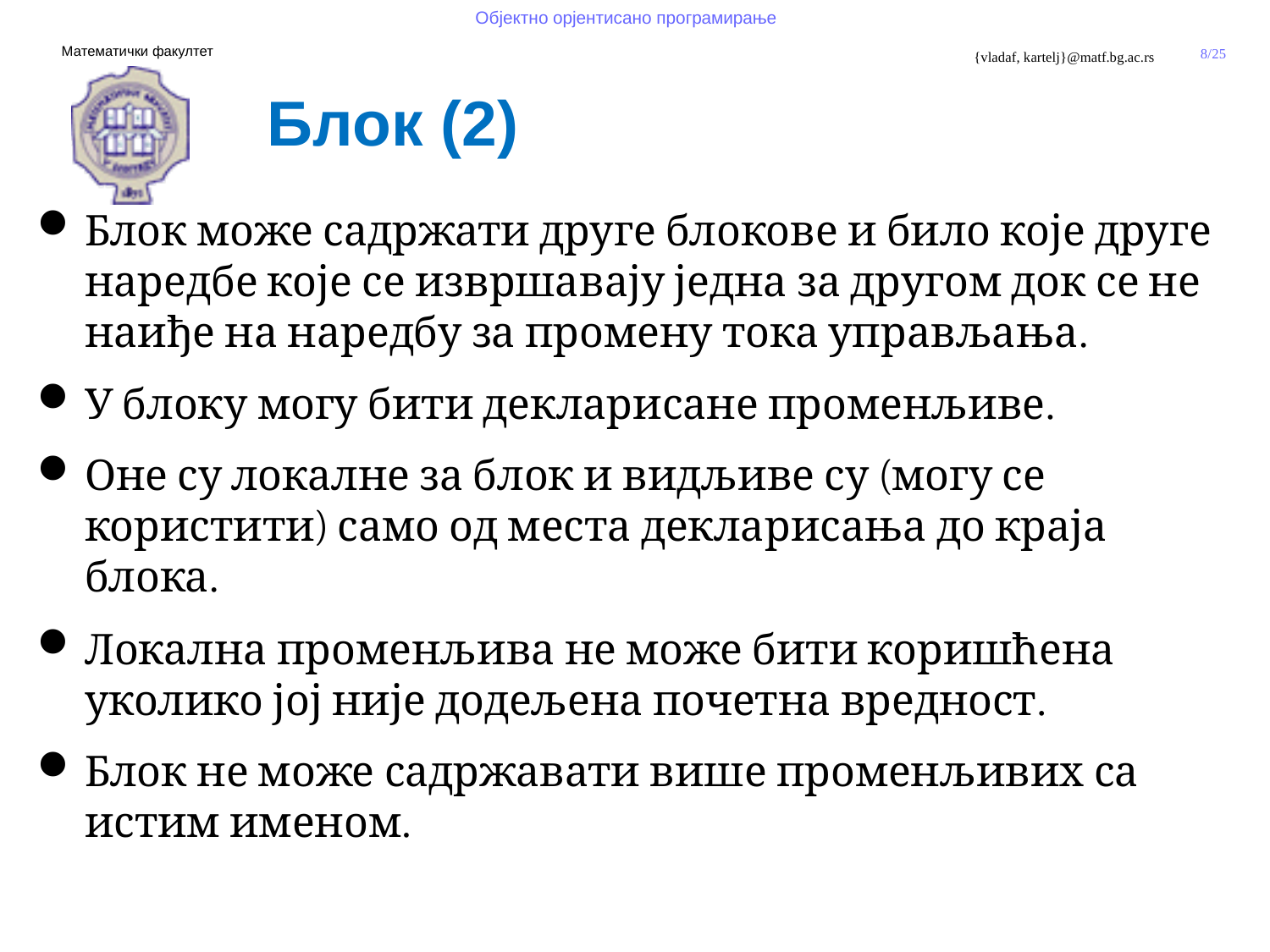

Блок (2)
Блок може садржати друге блокове и било које друге наредбе које се извршавају једна за другом док се не наиђе на наредбу за промену тока управљања.
У блоку могу бити декларисане променљиве.
Оне су локалне за блок и видљиве су (могу се користити) само од места декларисања до краја блока.
Локална променљива не може бити коришћена уколико јој није додељена почетна вредност.
Блок не може садржавати више променљивих са истим именом.